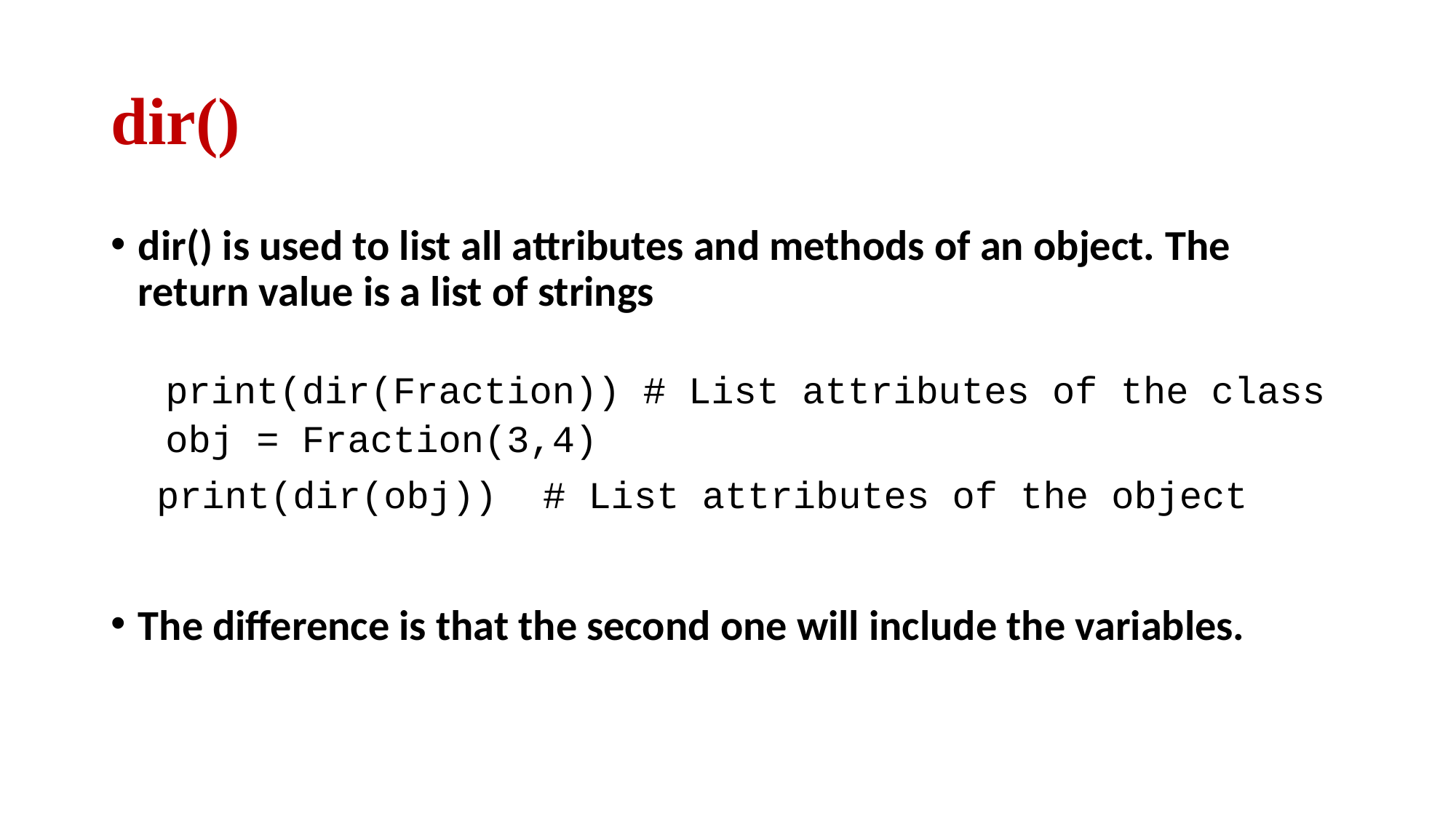

# dir()
dir() is used to list all attributes and methods of an object. The return value is a list of strings

print(dir(Fraction)) # List attributes of the class
obj = Fraction(3,4)
  print(dir(obj))  # List attributes of the object

The difference is that the second one will include the variables.